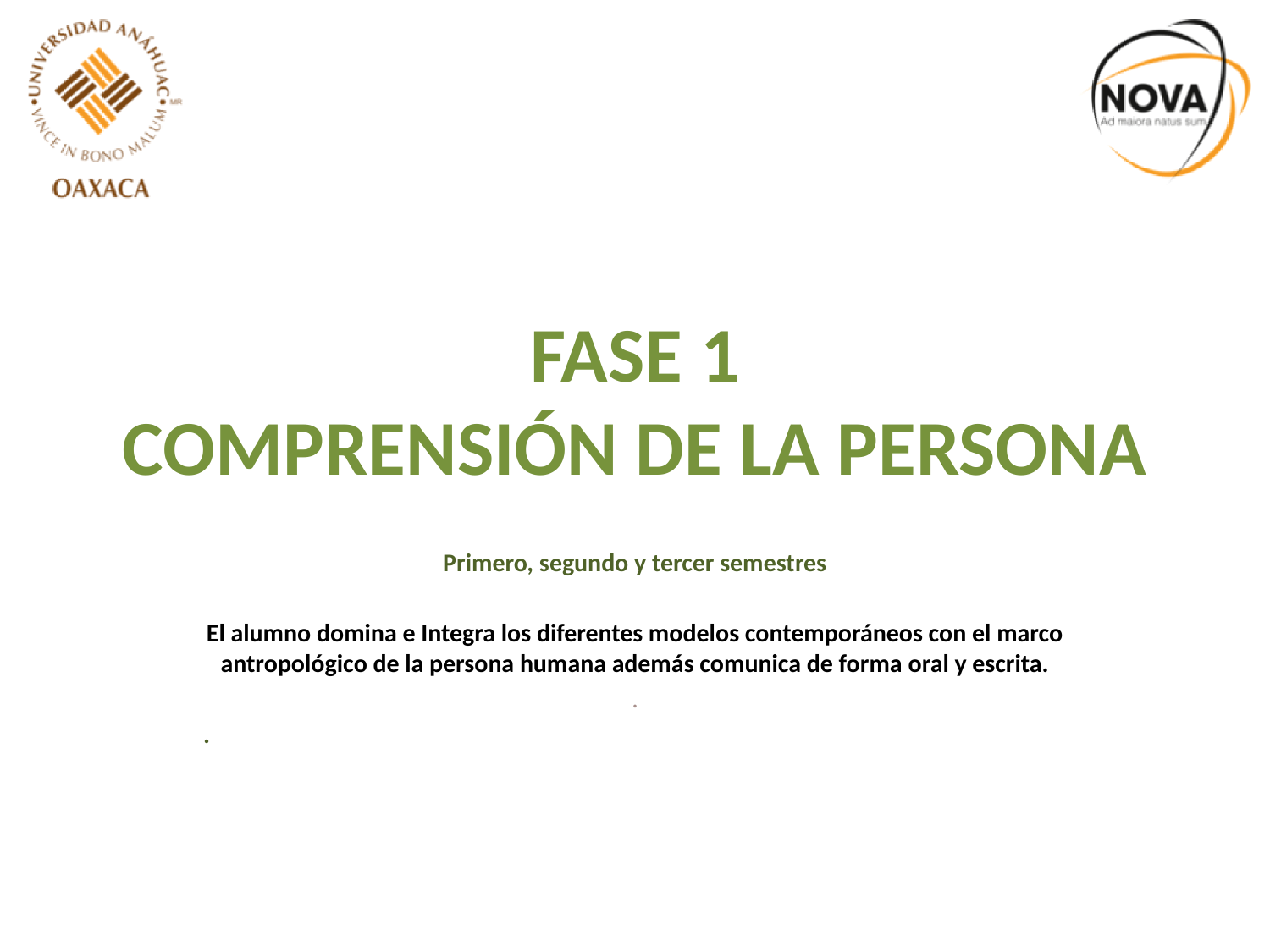

# FASE 1 COMPRENSIÓN DE LA PERSONA
Primero, segundo y tercer semestres

El alumno domina e Integra los diferentes modelos contemporáneos con el marco antropológico de la persona humana además comunica de forma oral y escrita.
.
.